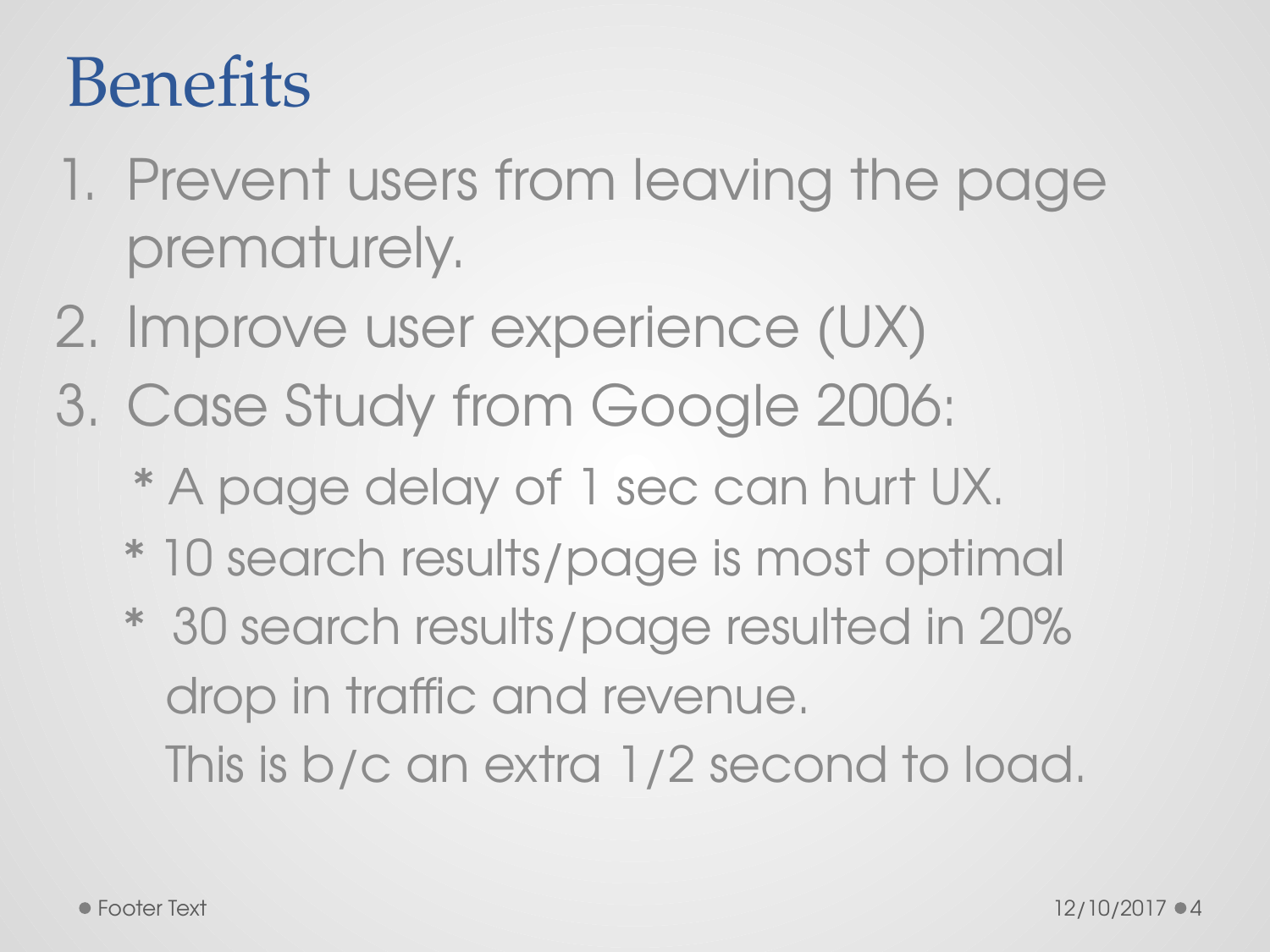

# Benefits
Prevent users from leaving the page prematurely.
Improve user experience (UX)
Case Study from Google 2006:
     * A page delay of 1 sec can hurt UX.
     * 10 search results/page is most optimal
     *  30 search results/page resulted in 20%
        drop in traffic and revenue.
        This is b/c an extra 1/2 second to load.

Footer Text
12/10/2017
4